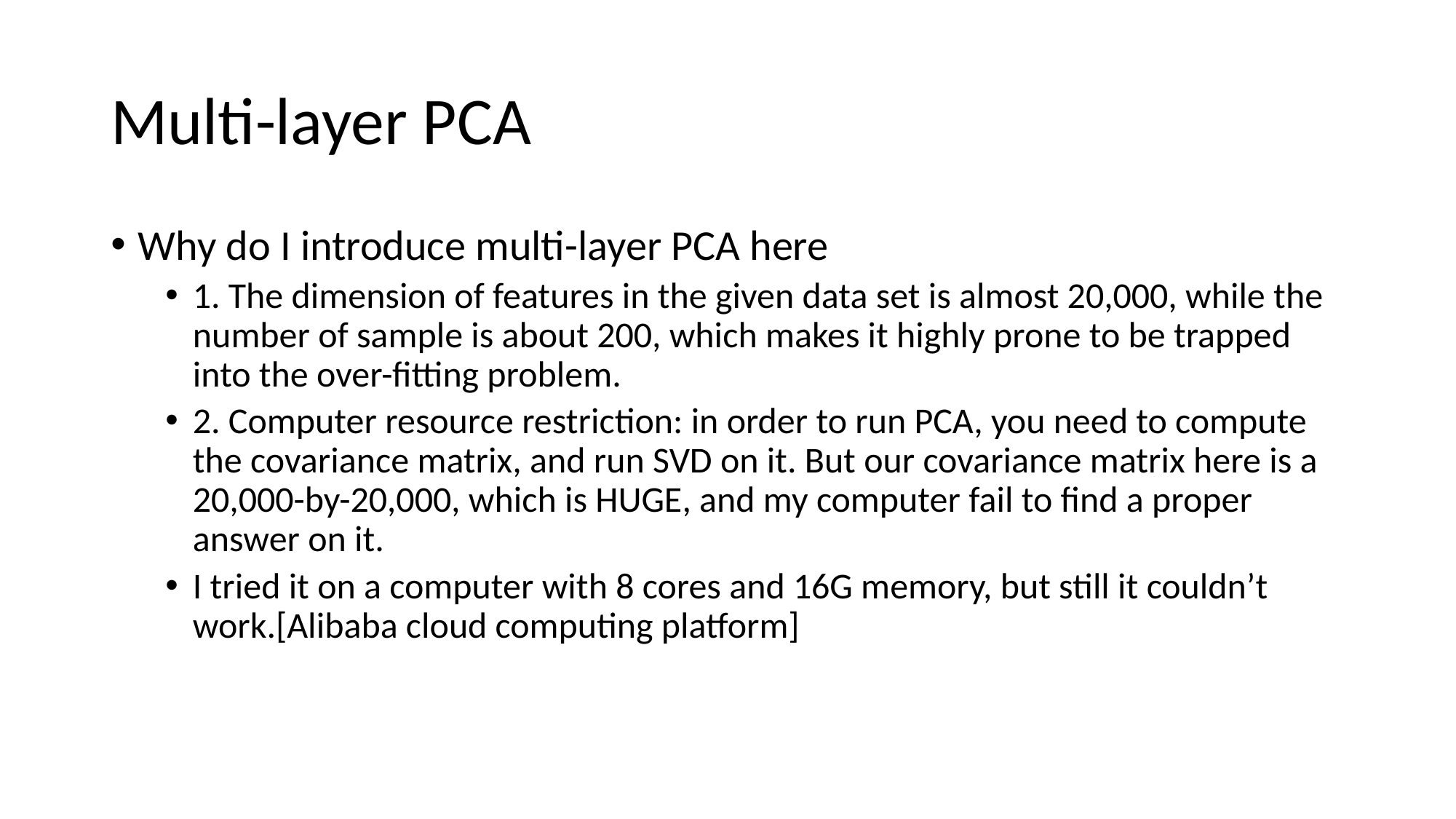

# Multi-layer PCA
Why do I introduce multi-layer PCA here
1. The dimension of features in the given data set is almost 20,000, while the number of sample is about 200, which makes it highly prone to be trapped into the over-fitting problem.
2. Computer resource restriction: in order to run PCA, you need to compute the covariance matrix, and run SVD on it. But our covariance matrix here is a 20,000-by-20,000, which is HUGE, and my computer fail to find a proper answer on it.
I tried it on a computer with 8 cores and 16G memory, but still it couldn’t work.[Alibaba cloud computing platform]